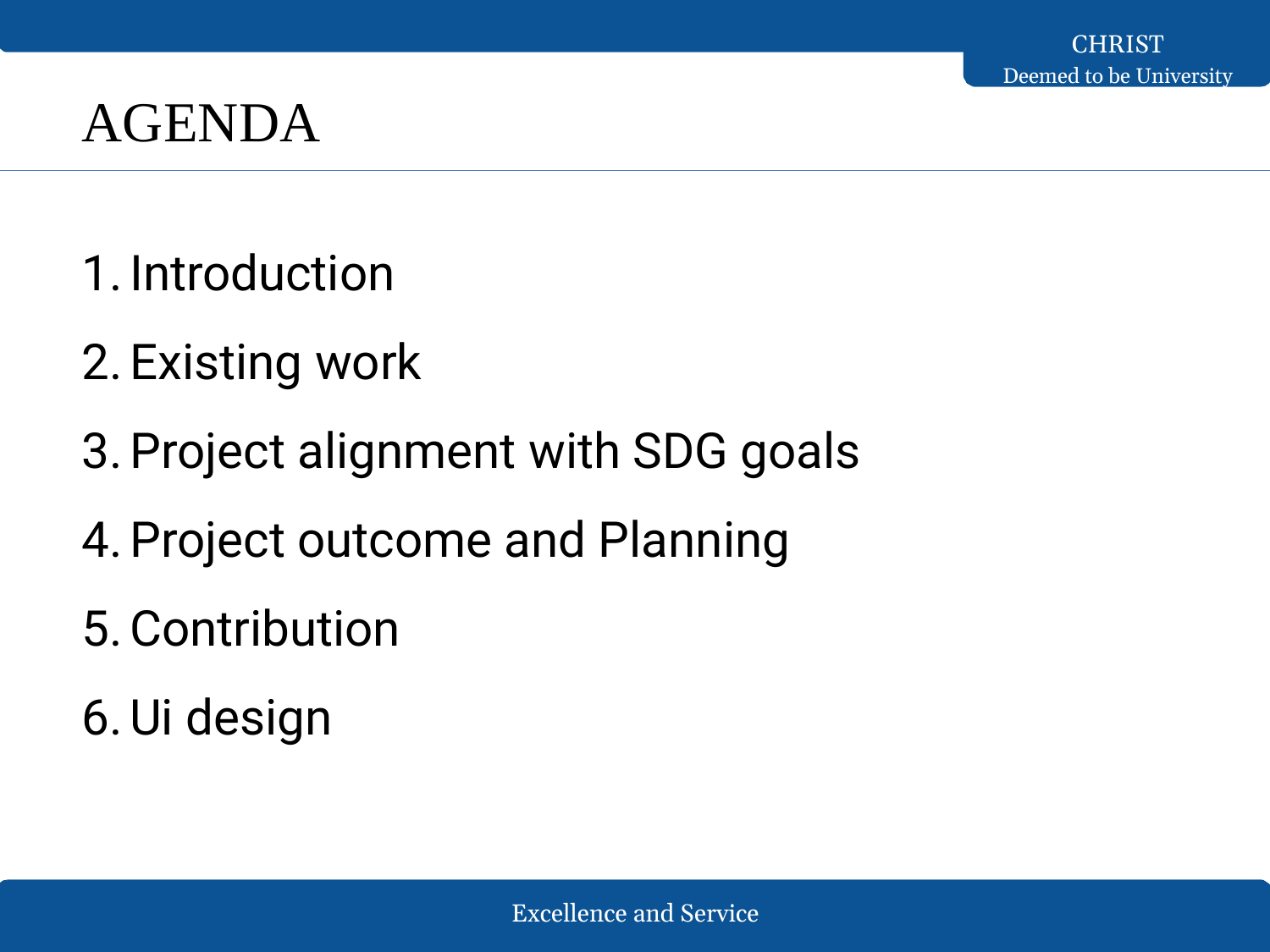

CHRIST
Deemed to be University
AGENDA
Introduction
Existing work
Project alignment with SDG goals
Project outcome and Planning
Contribution
Ui design

Excellence and Service